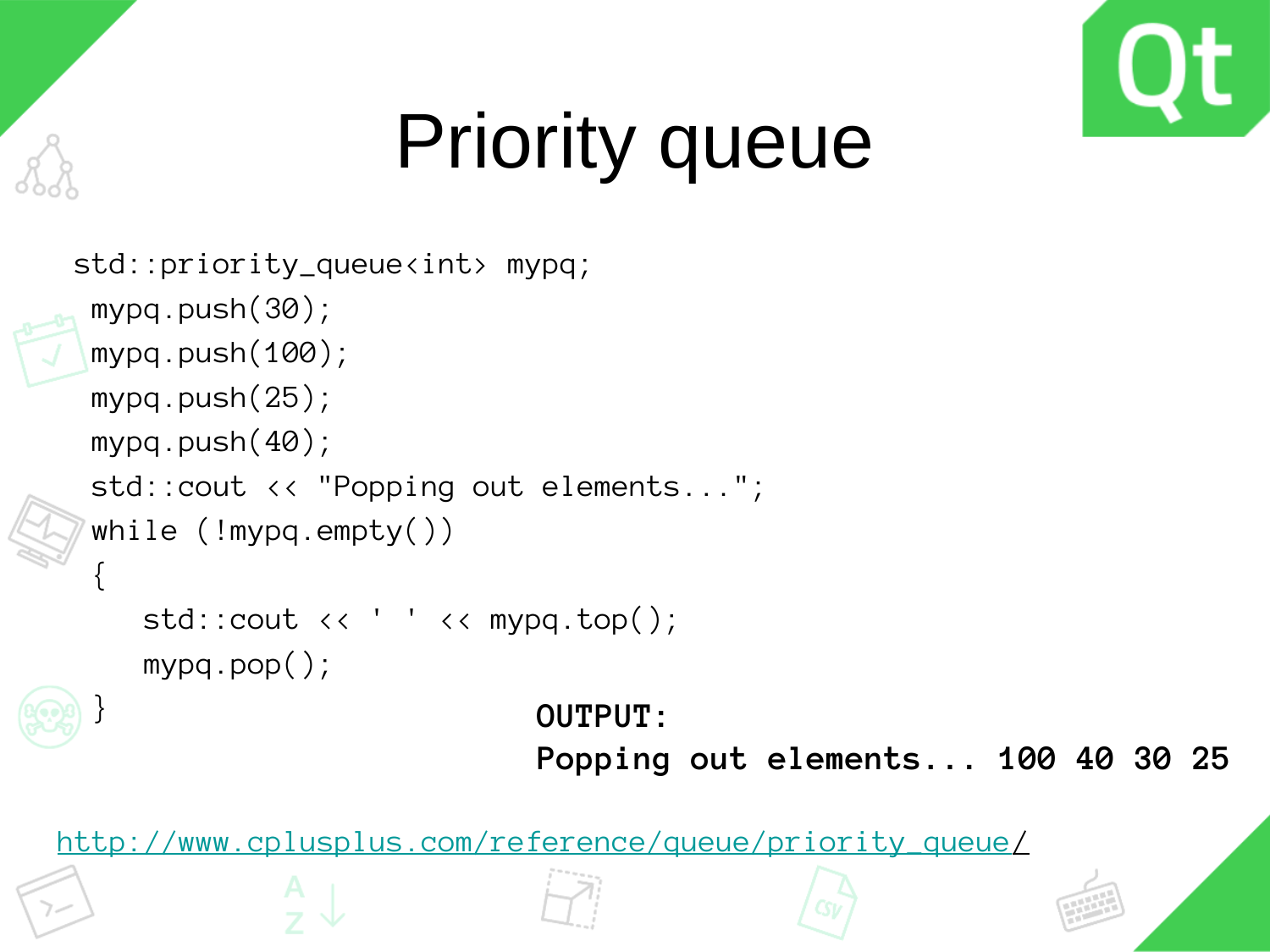

# Priority queue
 std::priority_queue<int> mypq;
  mypq.push(30);
  mypq.push(100);
  mypq.push(25);
  mypq.push(40);
  std::cout << "Popping out elements...";
  while (!mypq.empty())
  {
     std::cout << ' ' << mypq.top();
     mypq.pop();
  }

http://www.cplusplus.com/reference/queue/priority_queue/
OUTPUT:
Popping out elements... 100 40 30 25